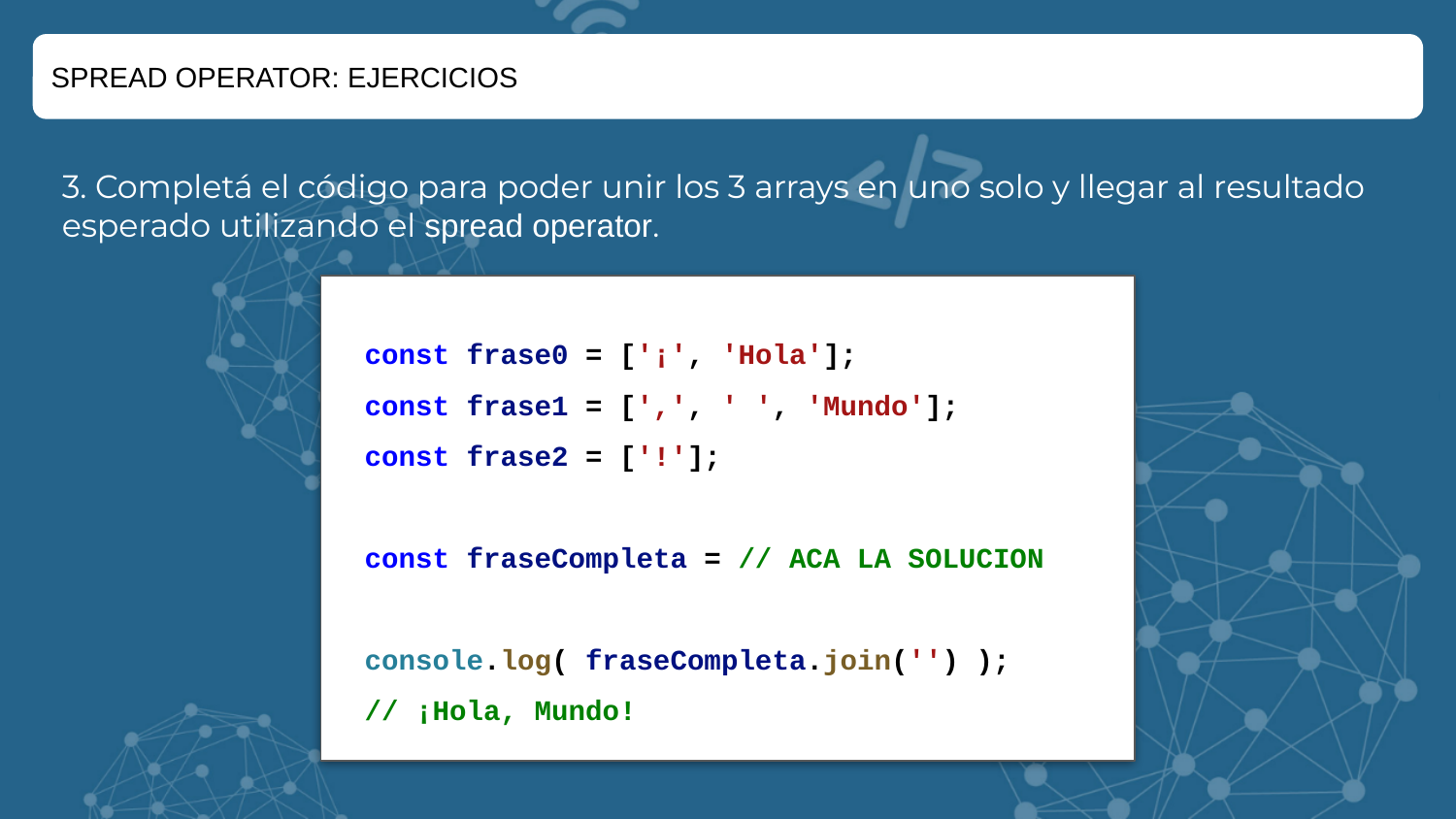

SPREAD OPERATOR: EJERCICIOS
3. Completá el código para poder unir los 3 arrays en uno solo y llegar al resultado esperado utilizando el spread operator.
const frase0 = ['¡', 'Hola'];
const frase1 = [',', ' ', 'Mundo'];
const frase2 = ['!'];

const fraseCompleta = // ACA LA SOLUCION

console.log( fraseCompleta.join('') );
// ¡Hola, Mundo!